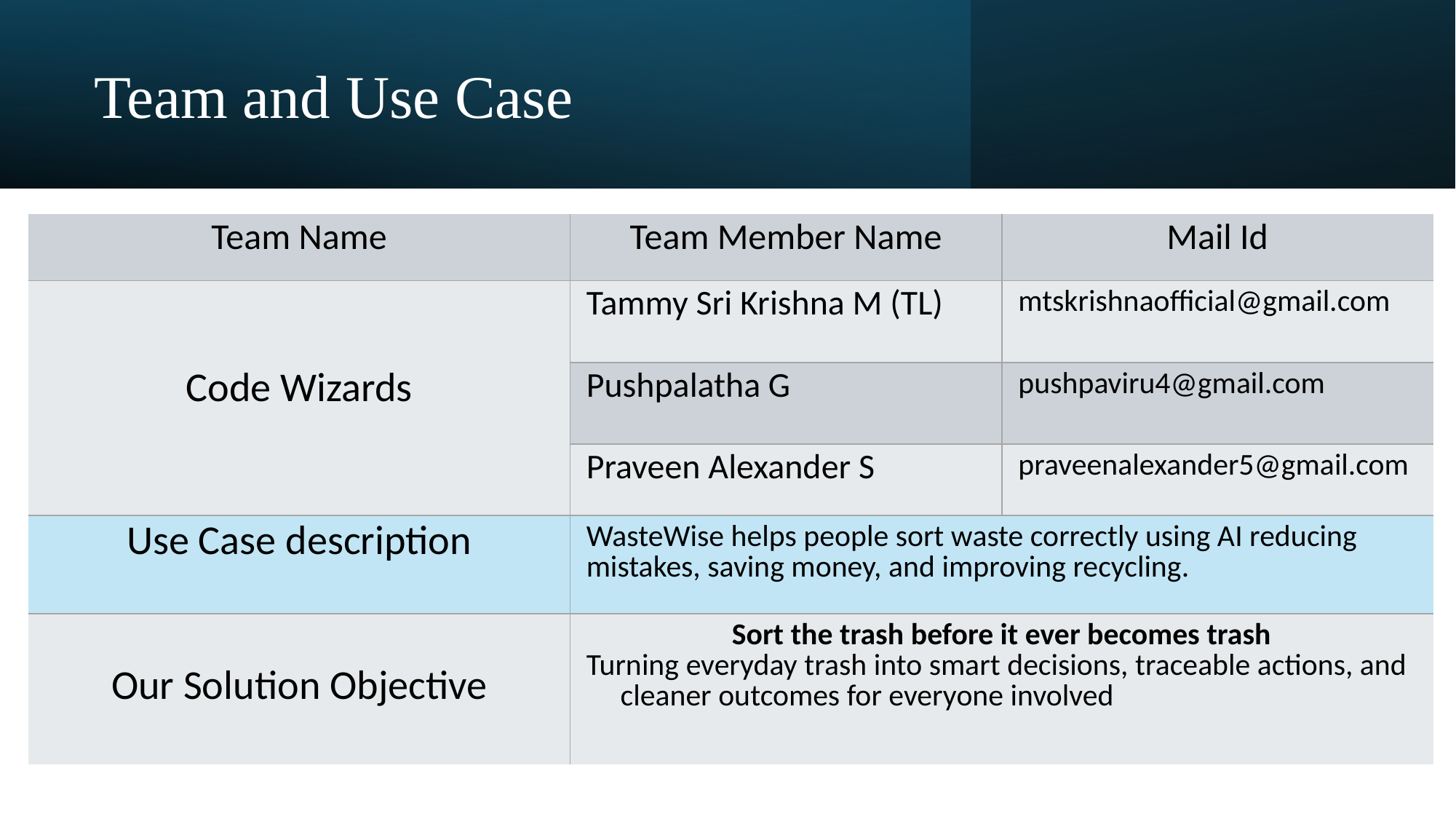

Team and Use Case
| Team Name | Team Member Name | Mail Id |
| --- | --- | --- |
| Code Wizards | Tammy Sri Krishna M (TL) | mtskrishnaofficial@gmail.com |
|  | Pushpalatha G | pushpaviru4@gmail.com |
|  | Praveen Alexander S | praveenalexander5@gmail.com |
| Use Case description | WasteWise helps people sort waste correctly using AI reducing mistakes, saving money, and improving recycling. |  |
| Our Solution Objective | Sort the trash before it ever becomes trash Turning everyday trash into smart decisions, traceable actions, and cleaner outcomes for everyone involved |  |